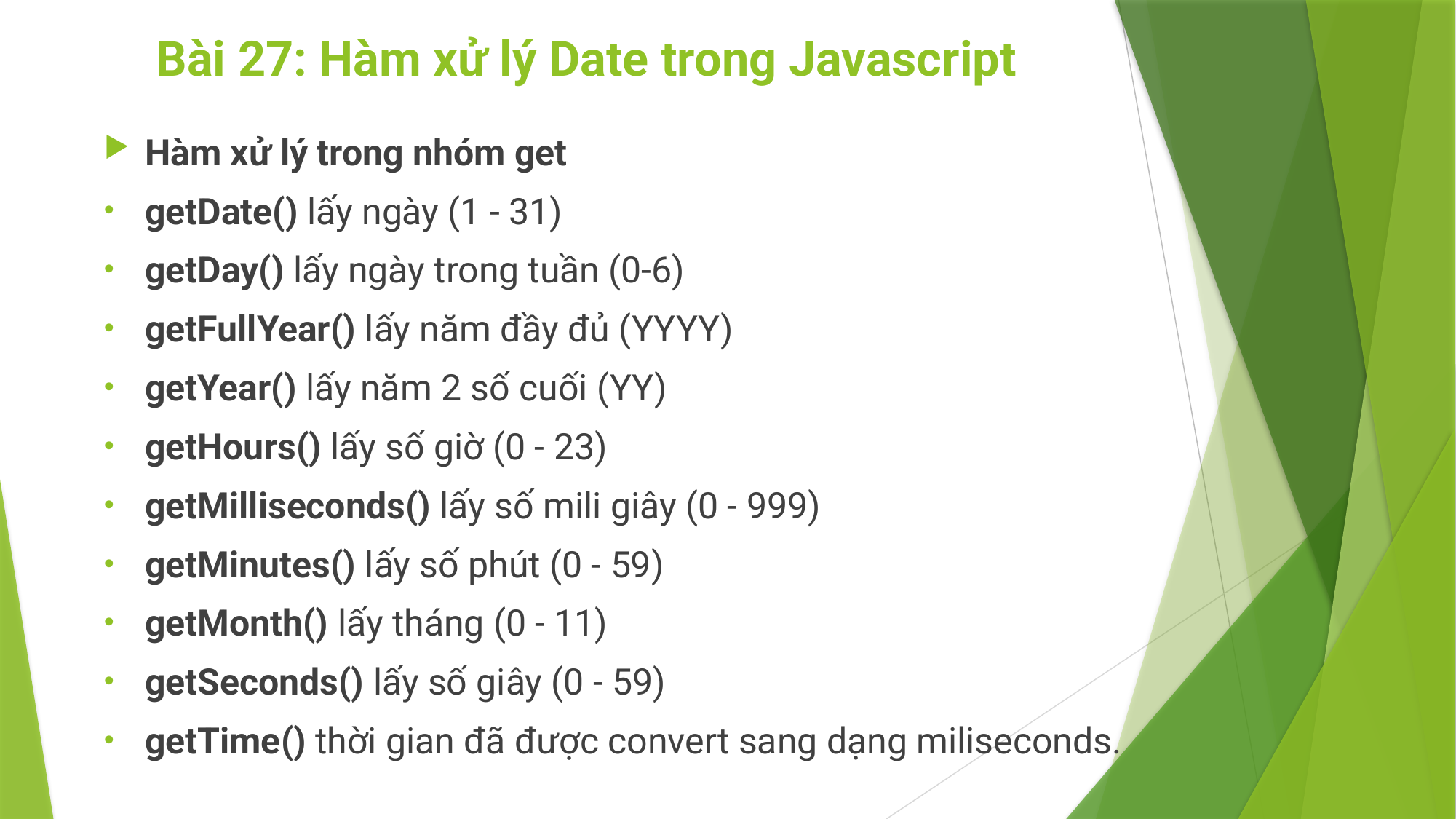

# Bài 27: Hàm xử lý Date trong Javascript
Hàm xử lý trong nhóm get
getDate() lấy ngày (1 - 31)
getDay() lấy ngày trong tuần (0-6)
getFullYear() lấy năm đầy đủ (YYYY)
getYear() lấy năm 2 số cuối (YY)
getHours() lấy số giờ (0 - 23)
getMilliseconds() lấy số mili giây (0 - 999)
getMinutes() lấy số phút (0 - 59)
getMonth() lấy tháng (0 - 11)
getSeconds() lấy số giây (0 - 59)
getTime() thời gian đã được convert sang dạng miliseconds.